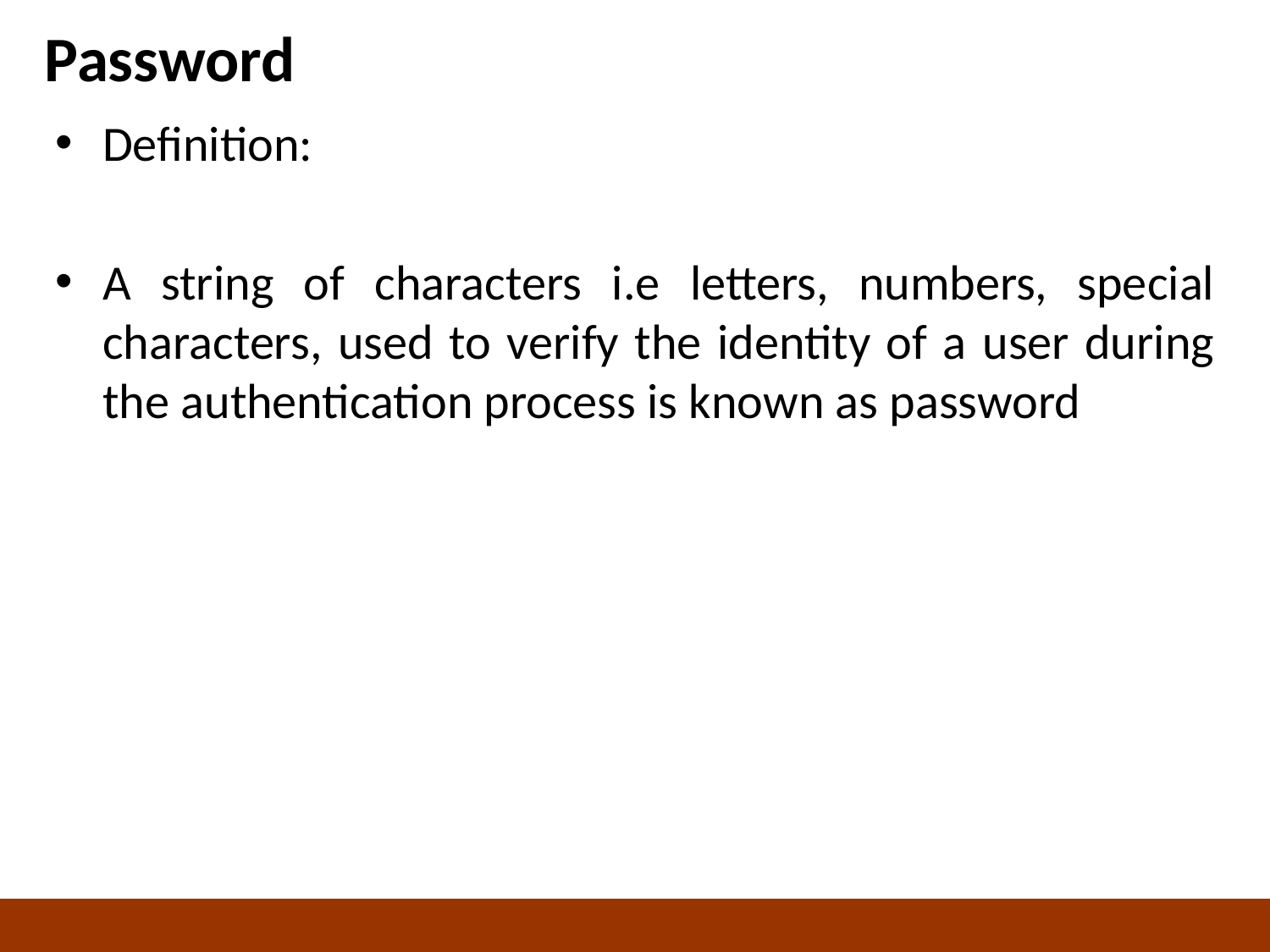

# Password
Definition:

A string of characters i.e letters, numbers, special characters, used to verify the identity of a user during the authentication process is known as password